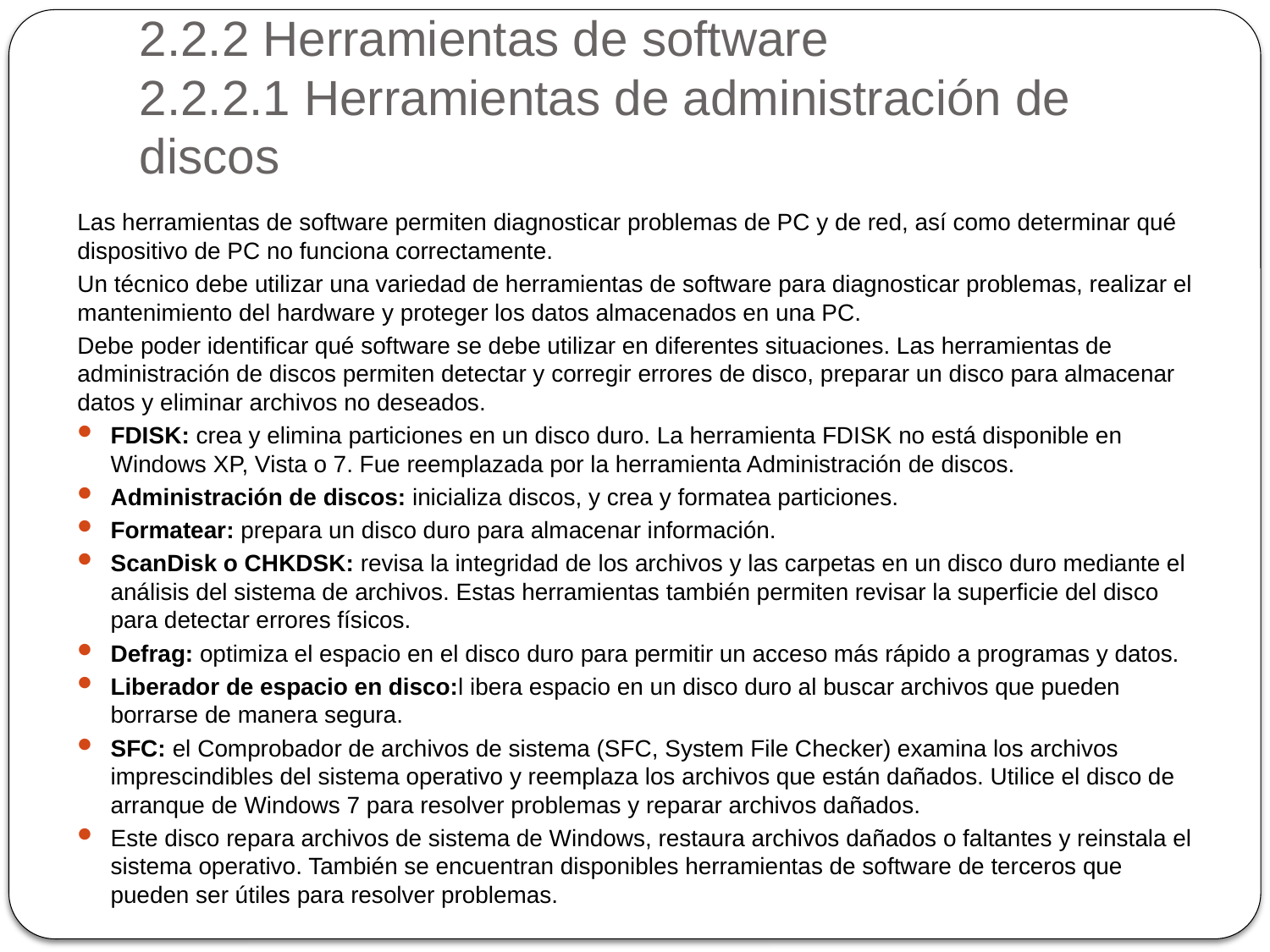

# 2.2.2 Herramientas de software 2.2.2.1 Herramientas de administración de discos
Las herramientas de software permiten diagnosticar problemas de PC y de red, así como determinar qué dispositivo de PC no funciona correctamente.
Un técnico debe utilizar una variedad de herramientas de software para diagnosticar problemas, realizar el mantenimiento del hardware y proteger los datos almacenados en una PC.
Debe poder identificar qué software se debe utilizar en diferentes situaciones. Las herramientas de administración de discos permiten detectar y corregir errores de disco, preparar un disco para almacenar datos y eliminar archivos no deseados.
FDISK: crea y elimina particiones en un disco duro. La herramienta FDISK no está disponible en Windows XP, Vista o 7. Fue reemplazada por la herramienta Administración de discos.
Administración de discos: inicializa discos, y crea y formatea particiones.
Formatear: prepara un disco duro para almacenar información.
ScanDisk o CHKDSK: revisa la integridad de los archivos y las carpetas en un disco duro mediante el análisis del sistema de archivos. Estas herramientas también permiten revisar la superficie del disco para detectar errores físicos.
Defrag: optimiza el espacio en el disco duro para permitir un acceso más rápido a programas y datos.
Liberador de espacio en disco:l ibera espacio en un disco duro al buscar archivos que pueden borrarse de manera segura.
SFC: el Comprobador de archivos de sistema (SFC, System File Checker) examina los archivos imprescindibles del sistema operativo y reemplaza los archivos que están dañados. Utilice el disco de arranque de Windows 7 para resolver problemas y reparar archivos dañados.
Este disco repara archivos de sistema de Windows, restaura archivos dañados o faltantes y reinstala el sistema operativo. También se encuentran disponibles herramientas de software de terceros que pueden ser útiles para resolver problemas.